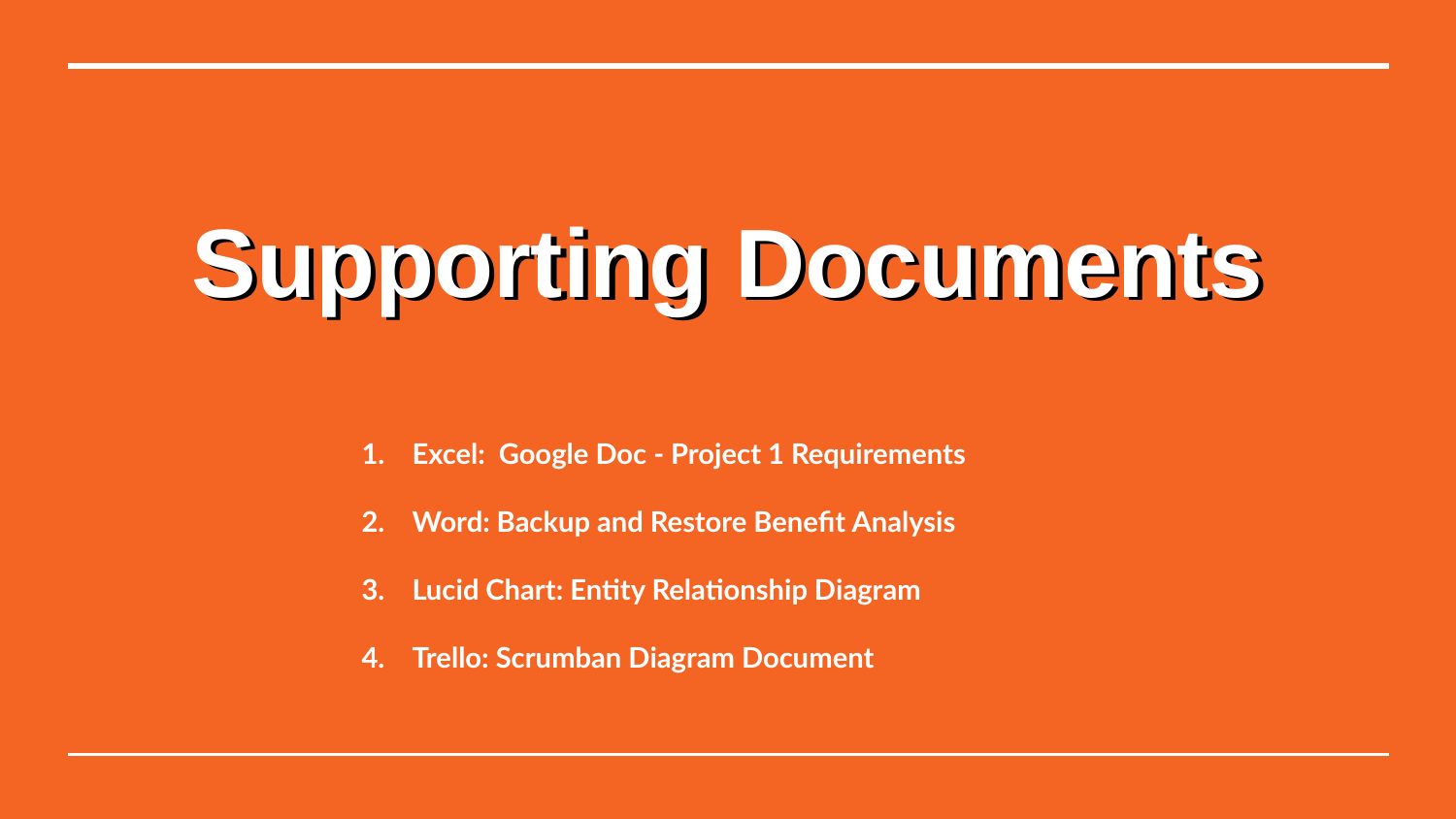

Supporting Documents
# Supporting Documents
Excel:  Google Doc - Project 1 Requirements
Word: Backup and Restore Benefit Analysis
Lucid Chart: Entity Relationship Diagram
Trello: Scrumban Diagram Document